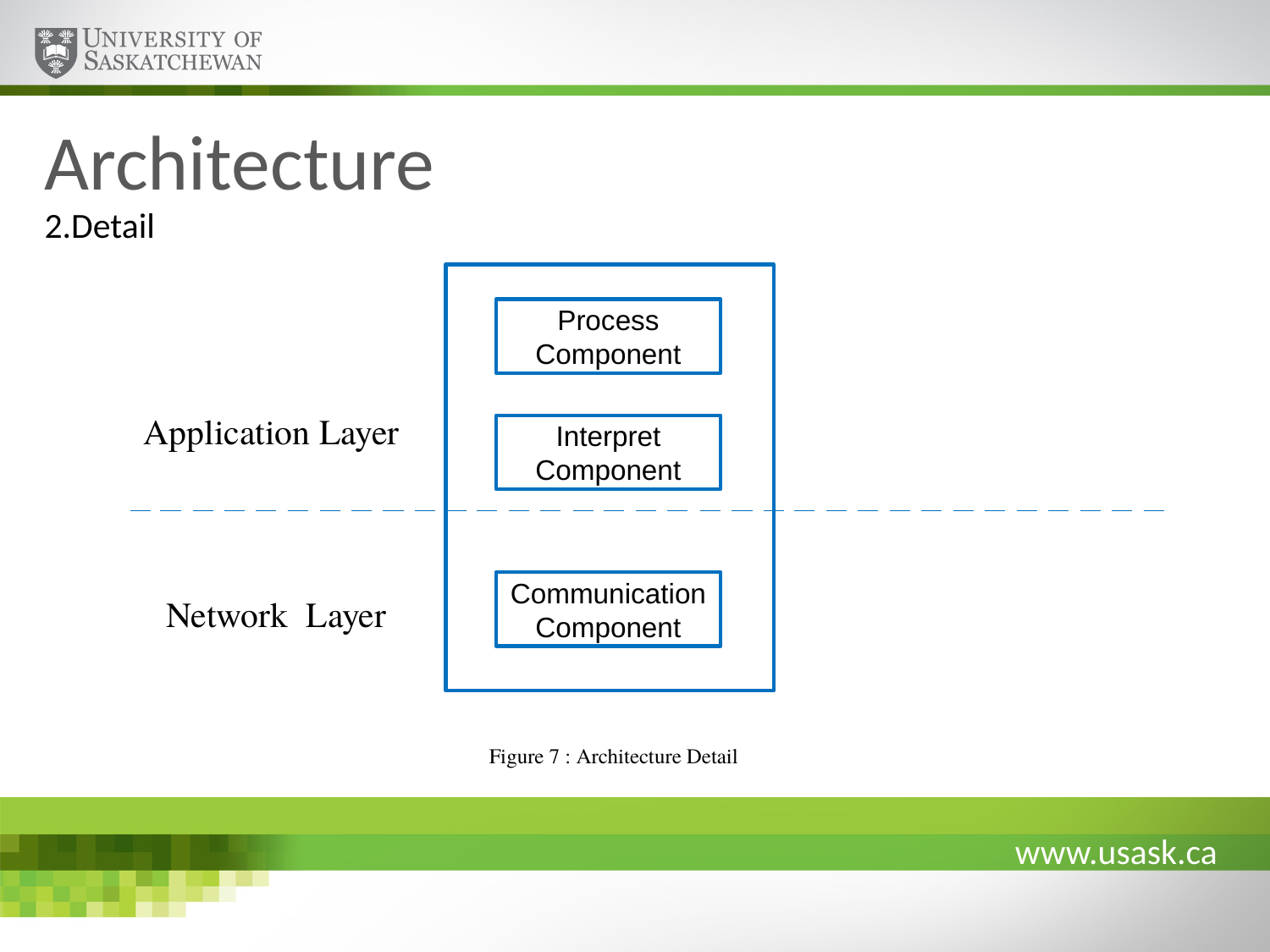

# Architecture
2.Detail

Process Component
Application Layer
Interpret
Component
Communication
Component
Network  Layer
Figure 7 : Architecture Detail